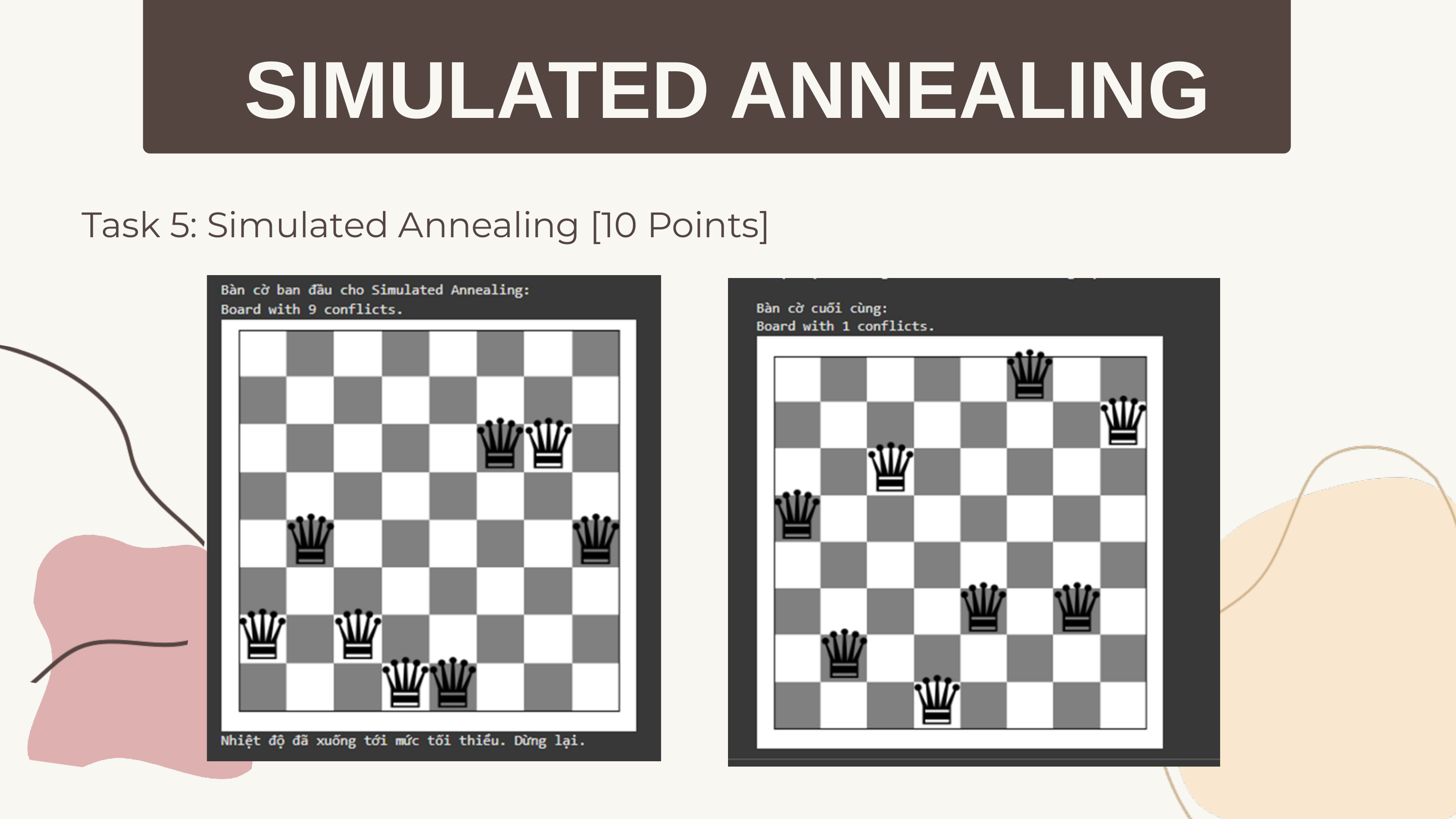

SIMULATED ANNEALING
Task 5: Simulated Annealing [10 Points]